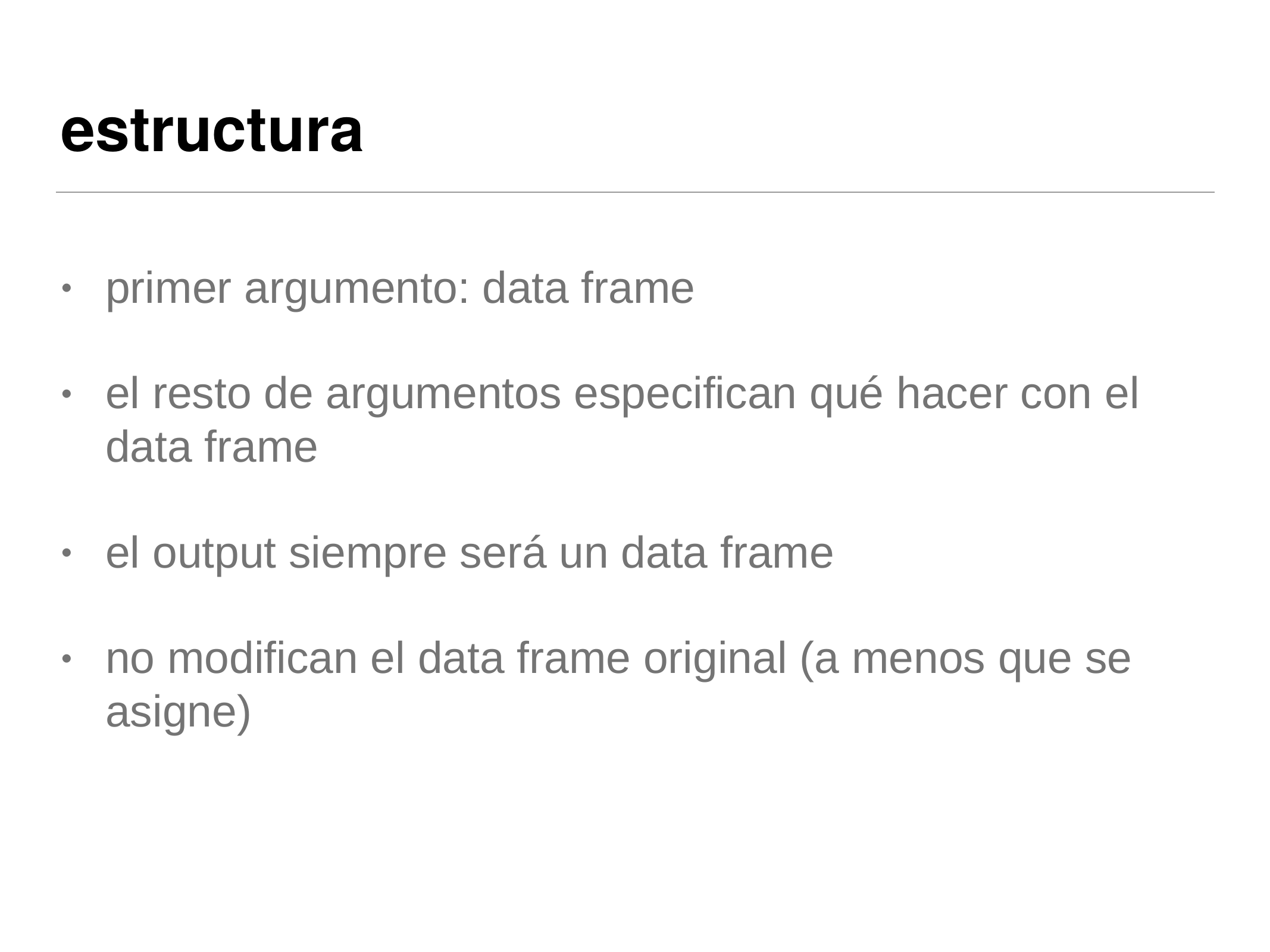

# estructura
primer argumento: data frame
el resto de argumentos especifican qué hacer con el data frame
el output siempre será un data frame
no modifican el data frame original (a menos que se asigne)